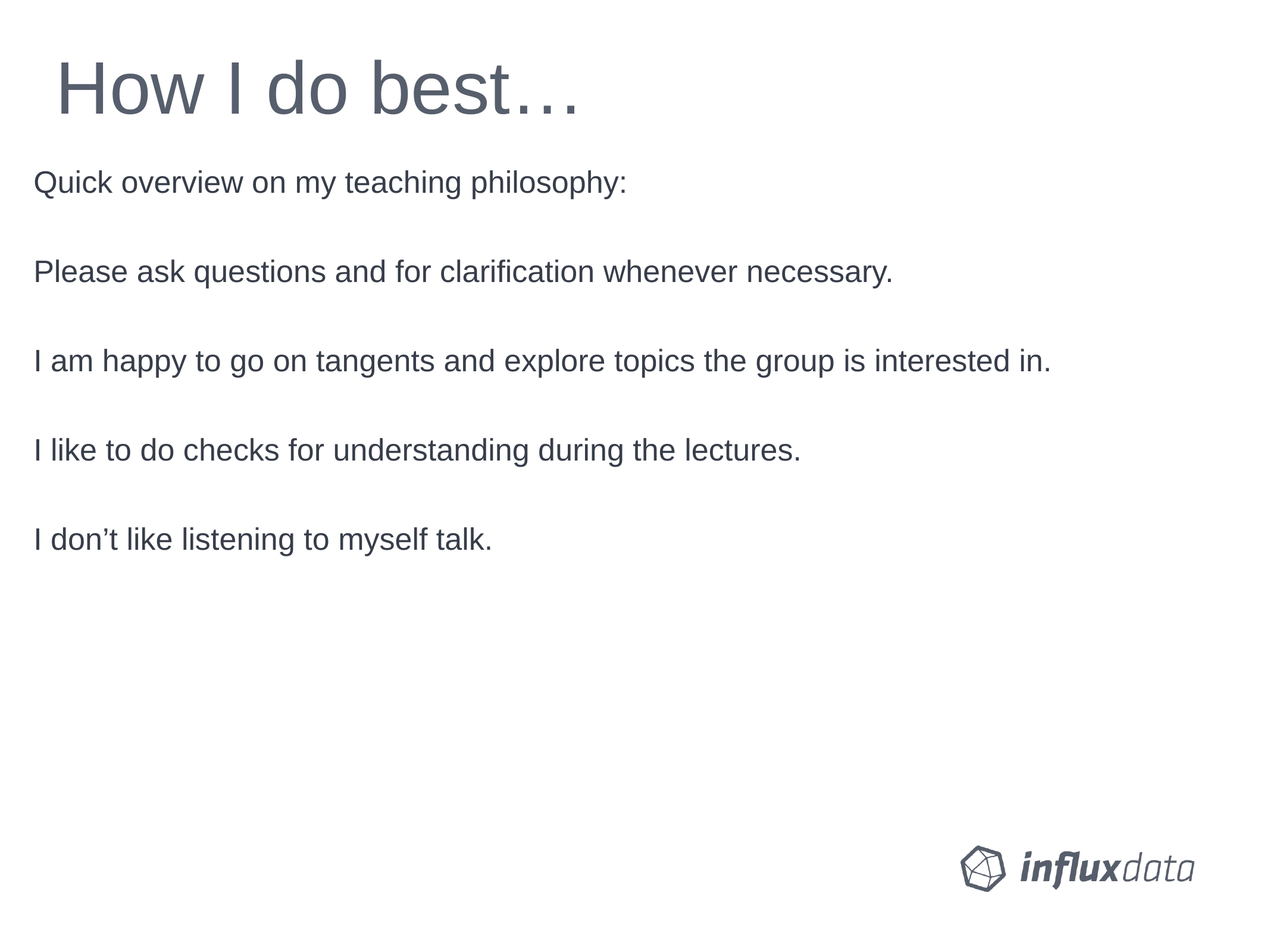

# How I do best…
Quick overview on my teaching philosophy:
Please ask questions and for clarification whenever necessary.
I am happy to go on tangents and explore topics the group is interested in.
I like to do checks for understanding during the lectures.
I don’t like listening to myself talk.